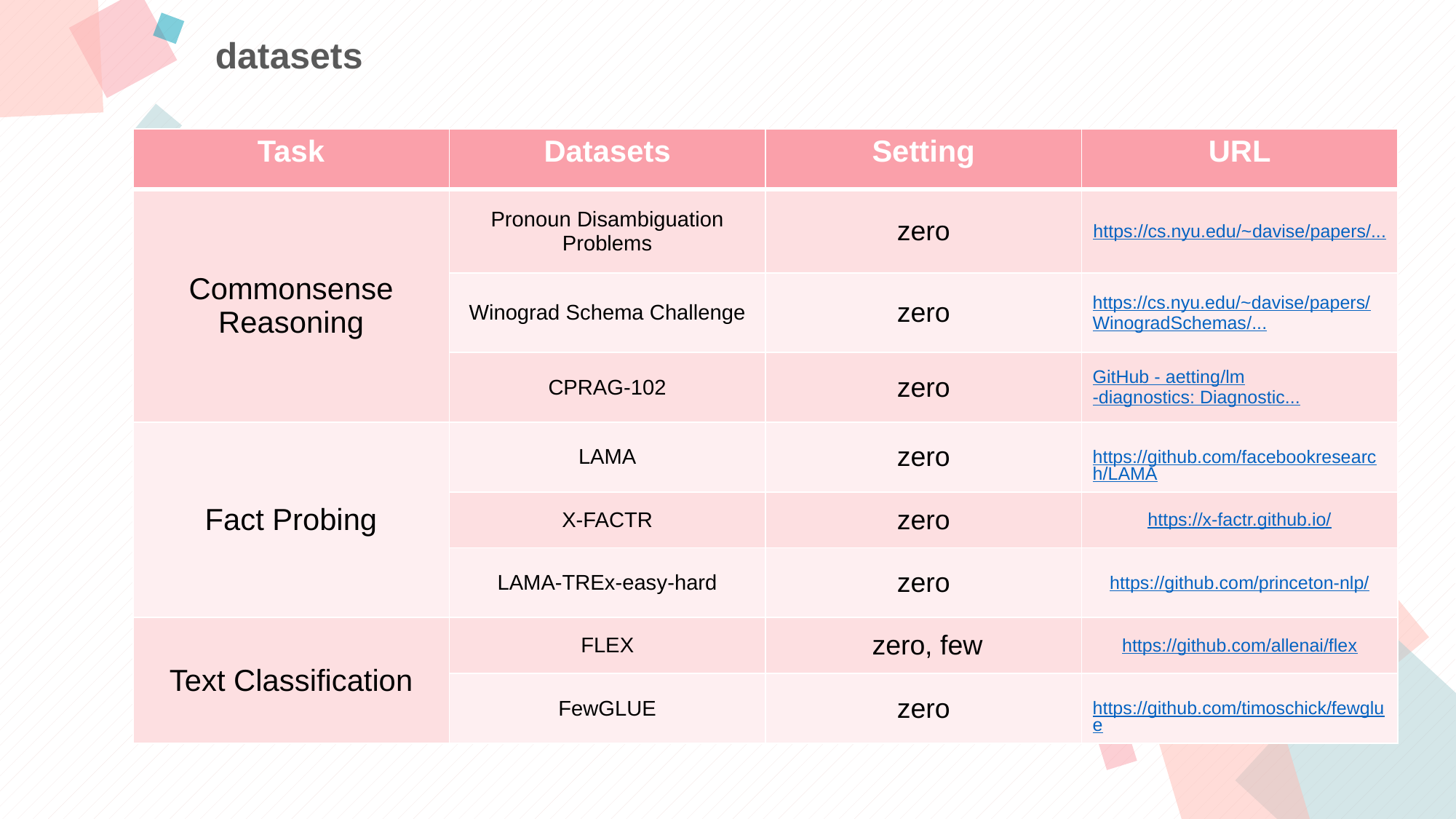

datasets
| Task | Datasets | Setting | URL |
| --- | --- | --- | --- |
| Commonsense Reasoning | Pronoun Disambiguation Problems | zero | https://cs.nyu.edu/~davise/papers/... |
|  | Winograd Schema Challenge | zero | https://cs.nyu.edu/~davise/papers/WinogradSchemas/... |
|  | CPRAG-102 | zero | GitHub - aetting/lm-diagnostics: Diagnostic... |
| Fact Probing | LAMA | zero | https://github.com/facebookresearch/LAMA |
|  | X-FACTR | zero | https://x-factr.github.io/ |
|  | LAMA-TREx-easy-hard | zero | https://github.com/princeton-nlp/ |
| Text Classification | FLEX | zero, few | https://github.com/allenai/flex |
|  | FewGLUE | zero | https://github.com/timoschick/fewglue |